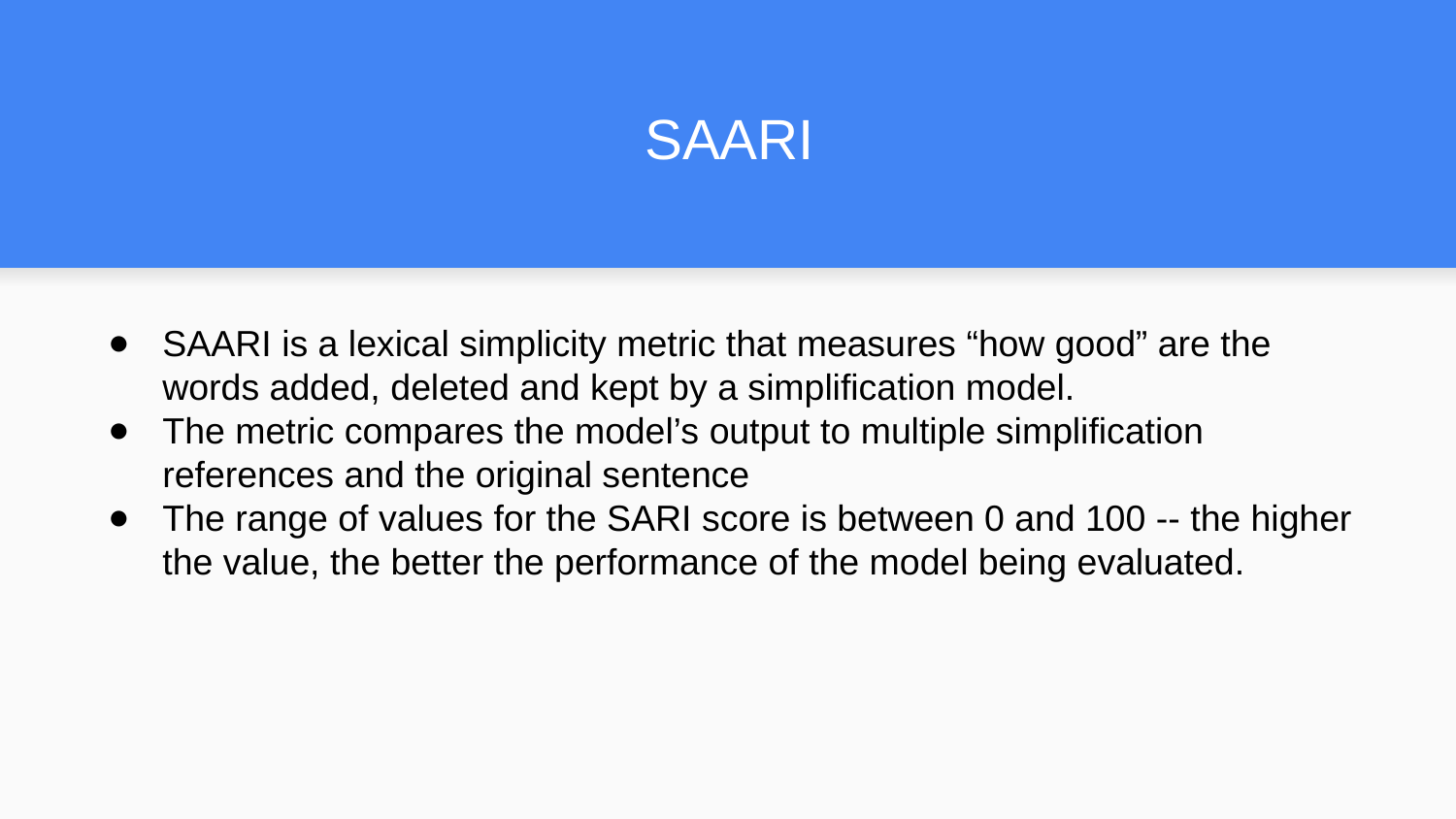

# SAARI
SAARI is a lexical simplicity metric that measures “how good” are the words added, deleted and kept by a simplification model.
The metric compares the model’s output to multiple simplification references and the original sentence
The range of values for the SARI score is between 0 and 100 -- the higher the value, the better the performance of the model being evaluated.